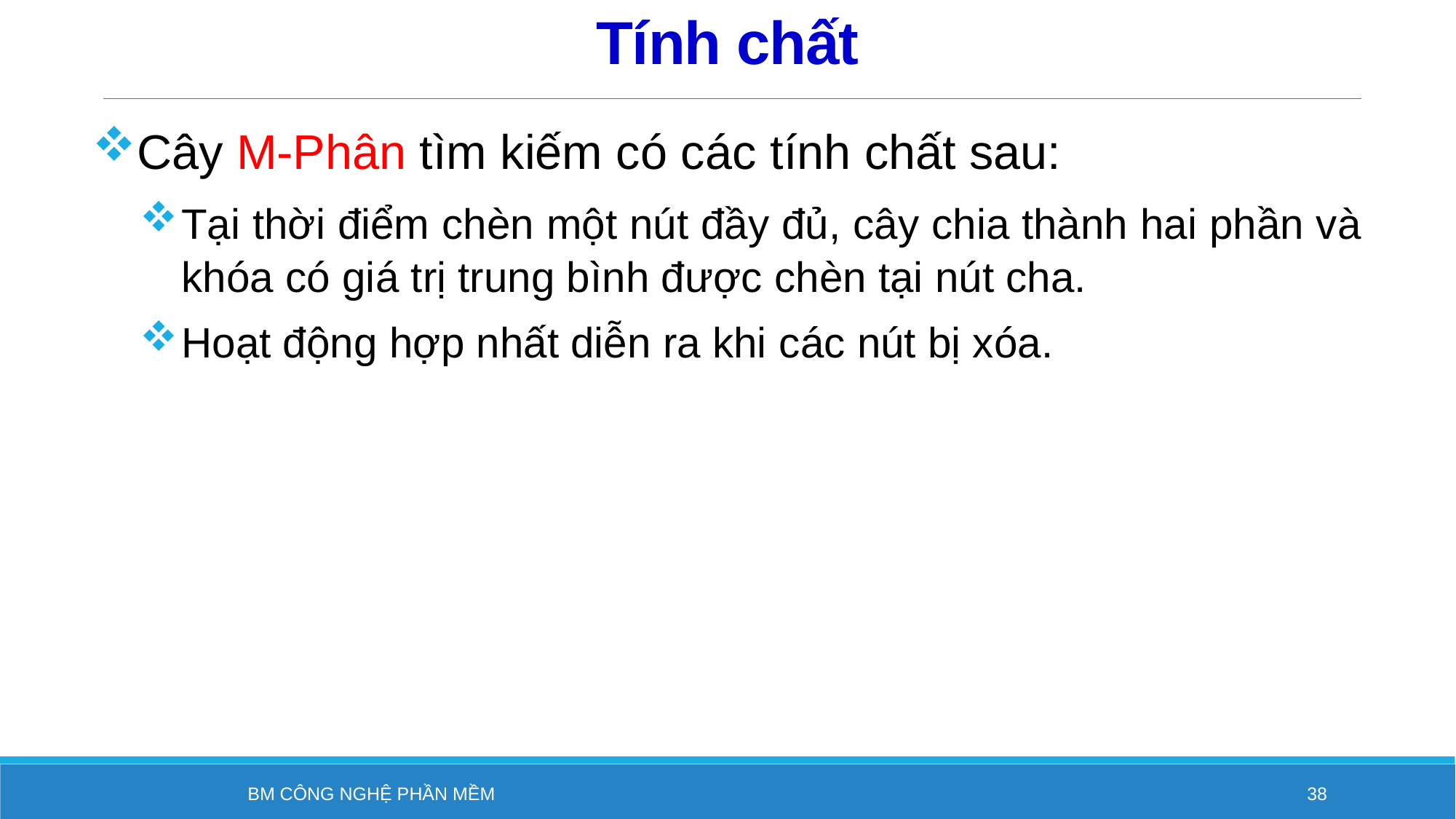

# Tính chất
Cây M-Phân tìm kiếm có các tính chất sau:
Tại thời điểm chèn một nút đầy đủ, cây chia thành hai phần và khóa có giá trị trung bình được chèn tại nút cha.
Hoạt động hợp nhất diễn ra khi các nút bị xóa.

BM Công nghệ phần mềm
38